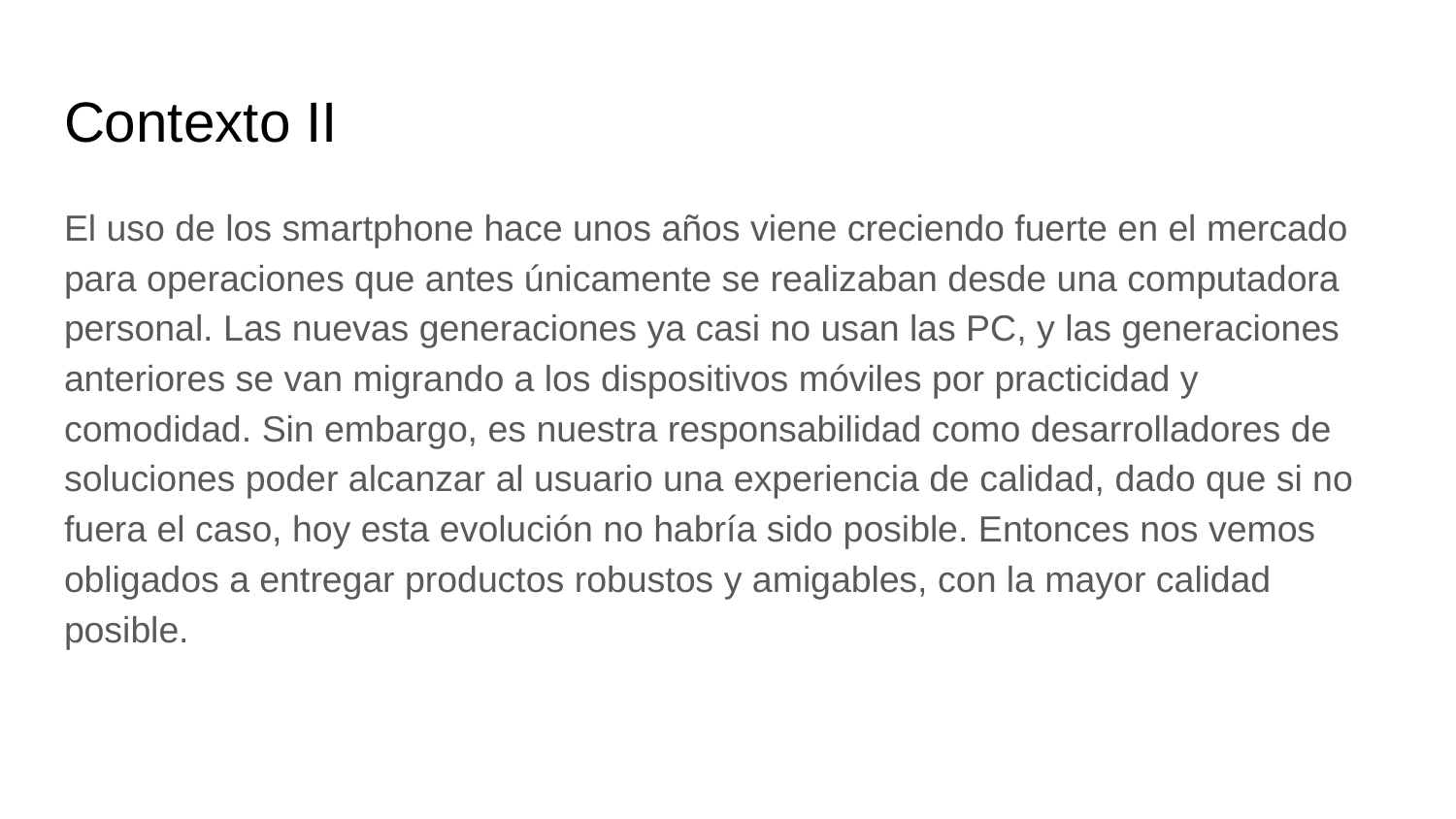

# Contexto II
El uso de los smartphone hace unos años viene creciendo fuerte en el mercado para operaciones que antes únicamente se realizaban desde una computadora personal. Las nuevas generaciones ya casi no usan las PC, y las generaciones anteriores se van migrando a los dispositivos móviles por practicidad y comodidad. Sin embargo, es nuestra responsabilidad como desarrolladores de soluciones poder alcanzar al usuario una experiencia de calidad, dado que si no fuera el caso, hoy esta evolución no habría sido posible. Entonces nos vemos obligados a entregar productos robustos y amigables, con la mayor calidad posible.